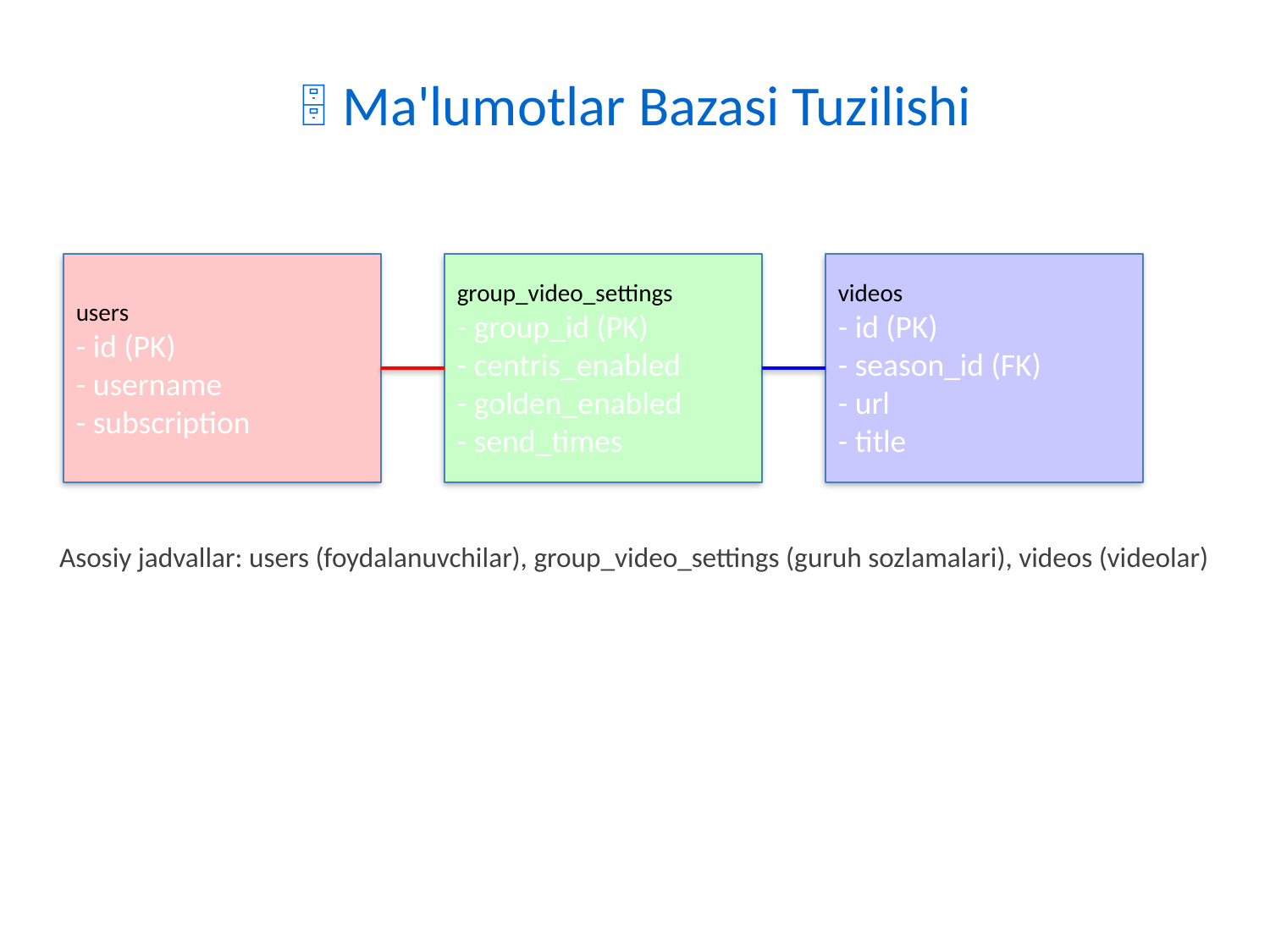

🗄️ Ma'lumotlar Bazasi Tuzilishi
users
- id (PK)
- username
- subscription
group_video_settings
- group_id (PK)
- centris_enabled
- golden_enabled
- send_times
videos
- id (PK)
- season_id (FK)
- url
- title
Asosiy jadvallar: users (foydalanuvchilar), group_video_settings (guruh sozlamalari), videos (videolar)